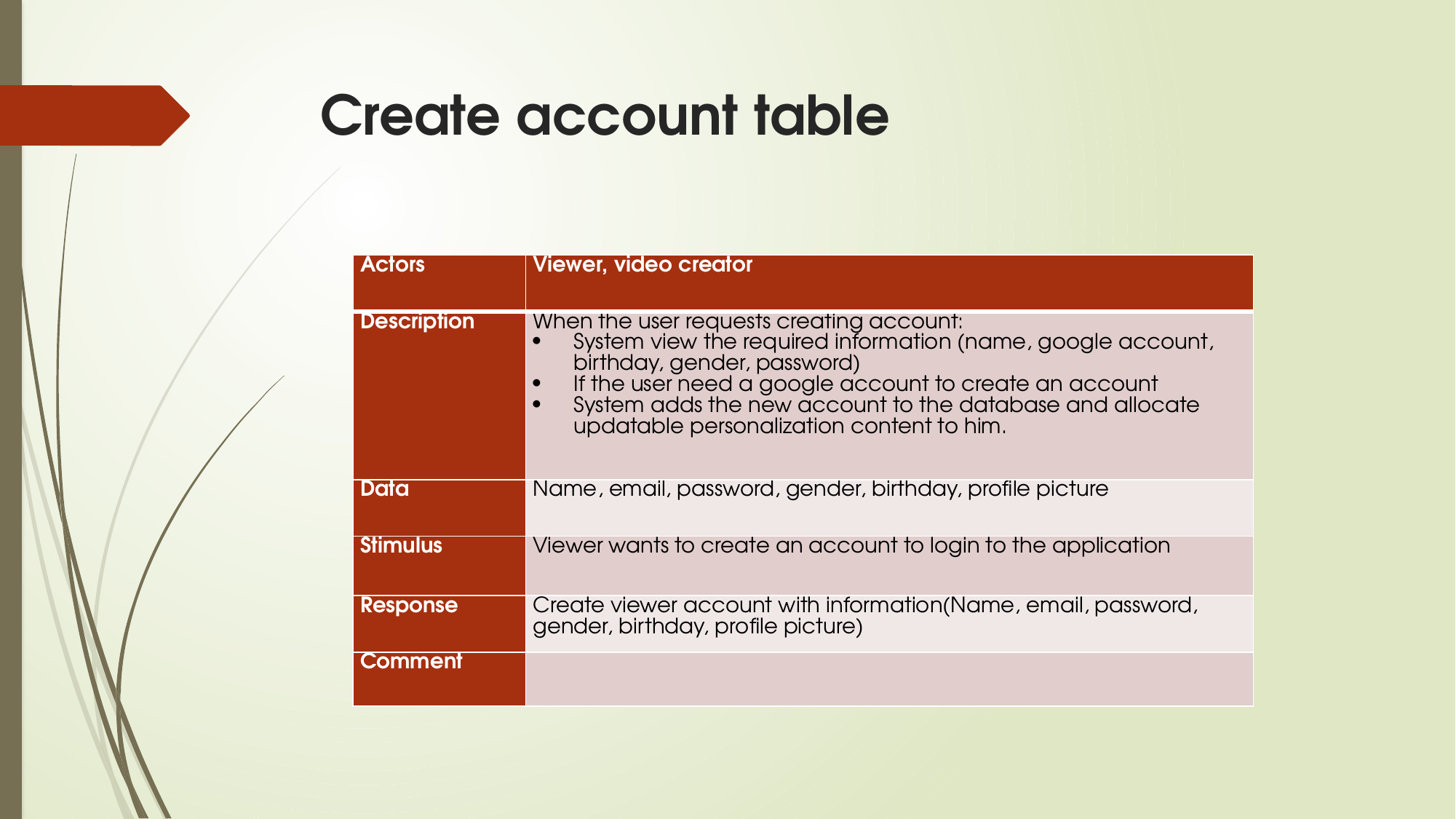

# Create account table
| Actors | Viewer, video creator |
| --- | --- |
| Description | When the user requests creating account: System view the required information (name, google account, birthday, gender, password) If the user need a google account to create an account System adds the new account to the database and allocate updatable personalization content to him. |
| Data | Name, email, password, gender, birthday, profile picture |
| Stimulus | Viewer wants to create an account to login to the application |
| Response | Create viewer account with information(Name, email, password, gender, birthday, profile picture) |
| Comment |  |